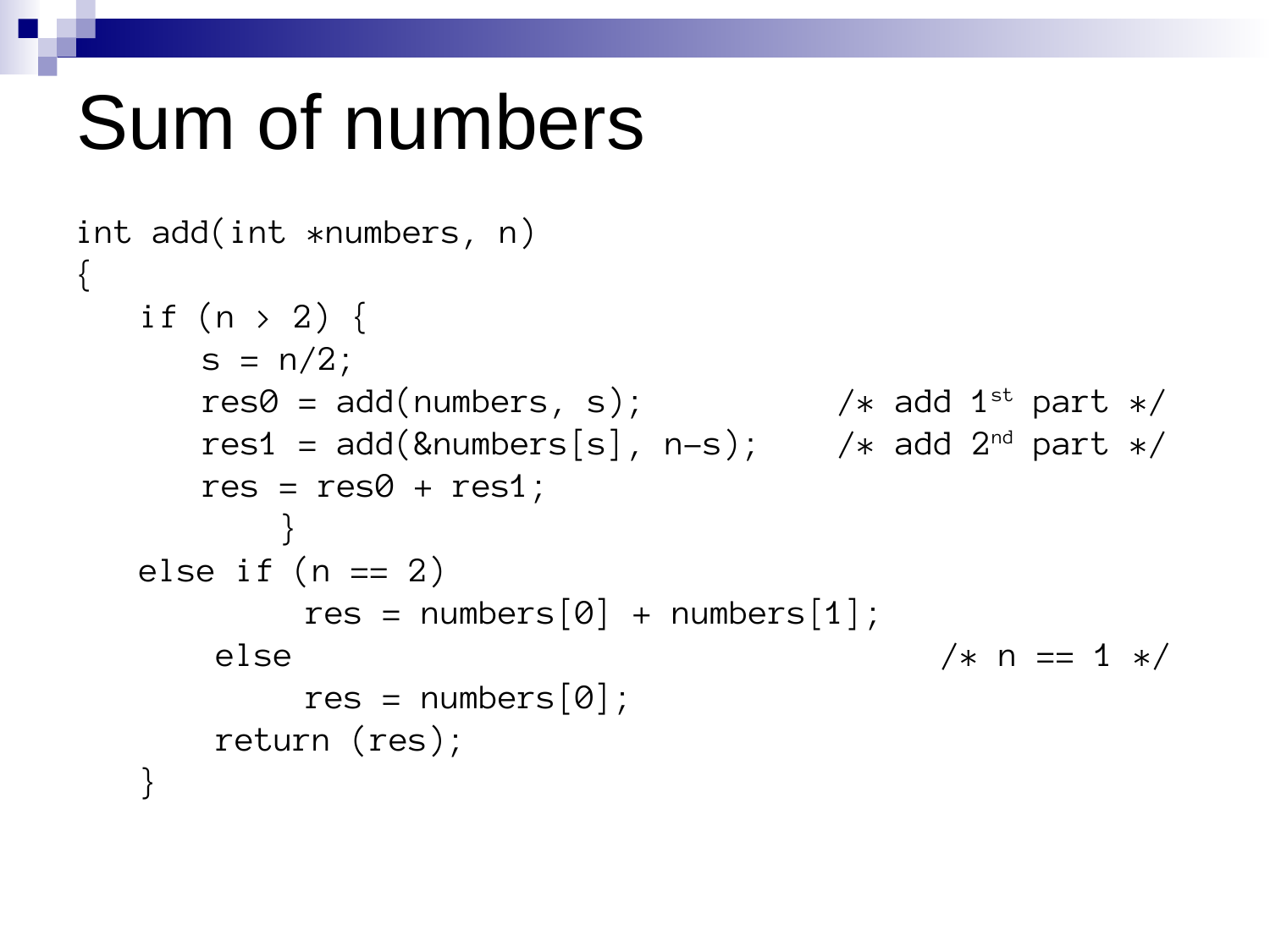

# Sum of numbers
int add(int *numbers, n)
{
	if (n > 2) {
		s = n/2;
		res0 = add(numbers, s); 	   	/* add 1st part */
		res1 = add(&numbers[s], n-s);  	/* add 2nd part */
res = res0 + res1;
    }
else if (n == 2)
		res = numbers[0] + numbers[1];
    else                                	/* n == 1 */
		res = numbers[0];
    return (res);
}